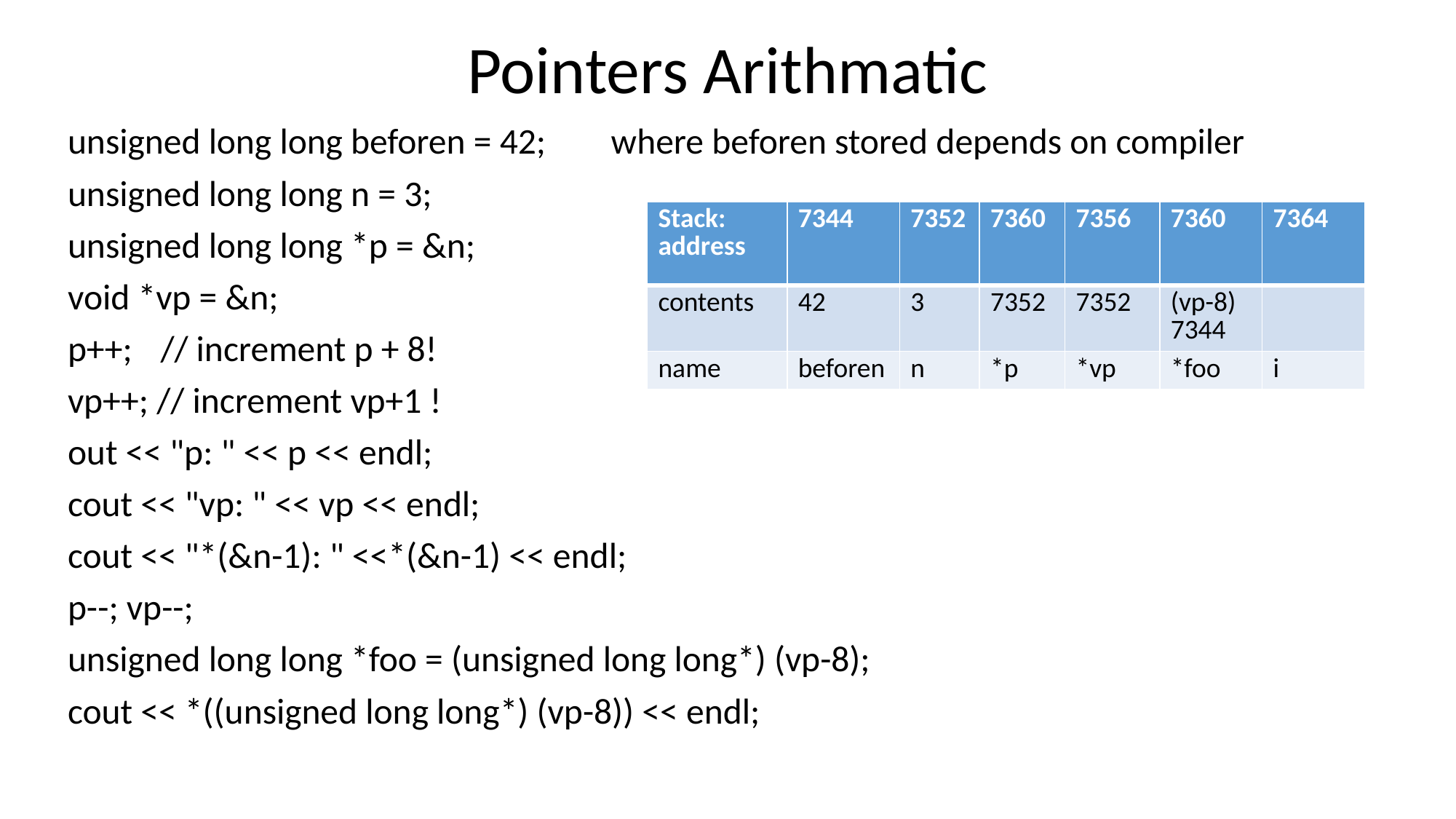

# Pointers Arithmatic
unsigned long long beforen = 42;        where beforen stored depends on compiler
unsigned long long n = 3;
unsigned long long *p = &n;
void *vp = &n;
p++; 	// increment p + 8!
vp++; // increment vp+1 !
out << "p: " << p << endl;
cout << "vp: " << vp << endl;
cout << "*(&n-1): " <<*(&n-1) << endl;
p--; vp--;
unsigned long long *foo = (unsigned long long*) (vp-8);
cout << *((unsigned long long*) (vp-8)) << endl;
| Stack: address | 7344 | 7352 | 7360 | 7356 | 7360 | 7364 |
| --- | --- | --- | --- | --- | --- | --- |
| contents | 42 | 3 | 7352 | 7352 | (vp-8) 7344 |  |
| name | beforen | n | \*p | \*vp | \*foo | i |